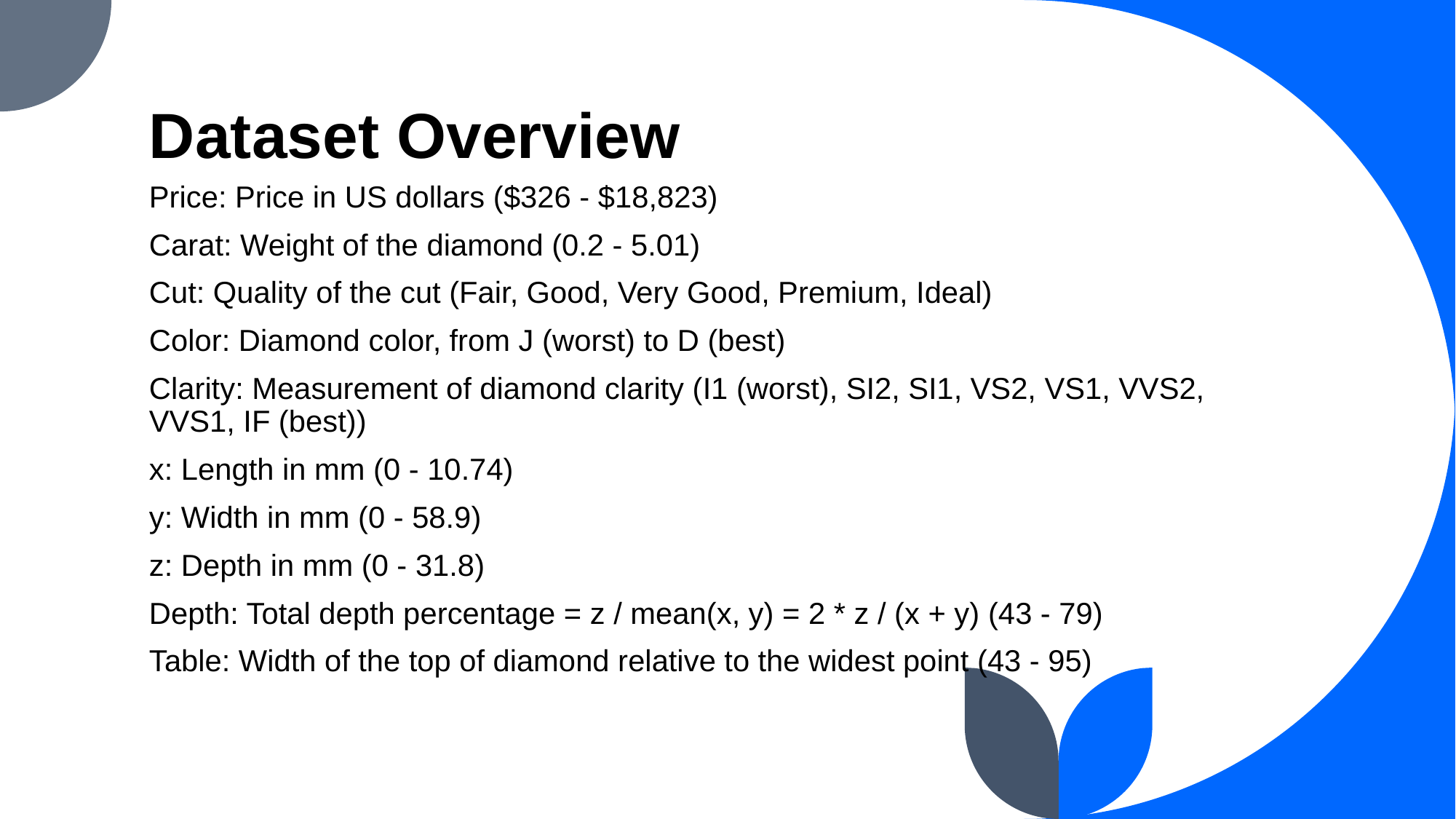

# Dataset Overview
Price: Price in US dollars ($326 - $18,823)
Carat: Weight of the diamond (0.2 - 5.01)
Cut: Quality of the cut (Fair, Good, Very Good, Premium, Ideal)
Color: Diamond color, from J (worst) to D (best)
Clarity: Measurement of diamond clarity (I1 (worst), SI2, SI1, VS2, VS1, VVS2, VVS1, IF (best))
x: Length in mm (0 - 10.74)
y: Width in mm (0 - 58.9)
z: Depth in mm (0 - 31.8)
Depth: Total depth percentage = z / mean(x, y) = 2 * z / (x + y) (43 - 79)
Table: Width of the top of diamond relative to the widest point (43 - 95)